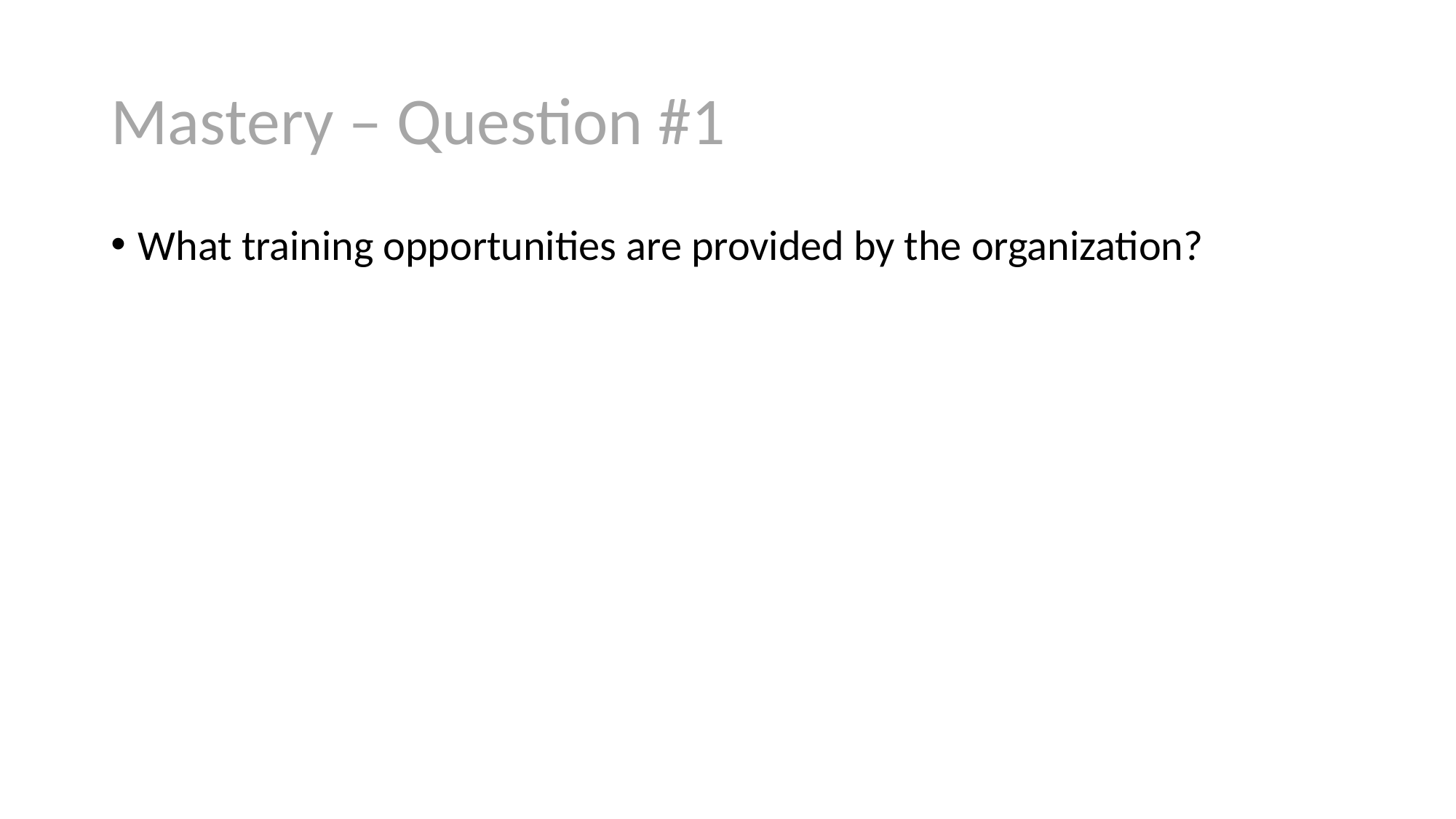

# Mastery – Question #1
What training opportunities are provided by the organization?